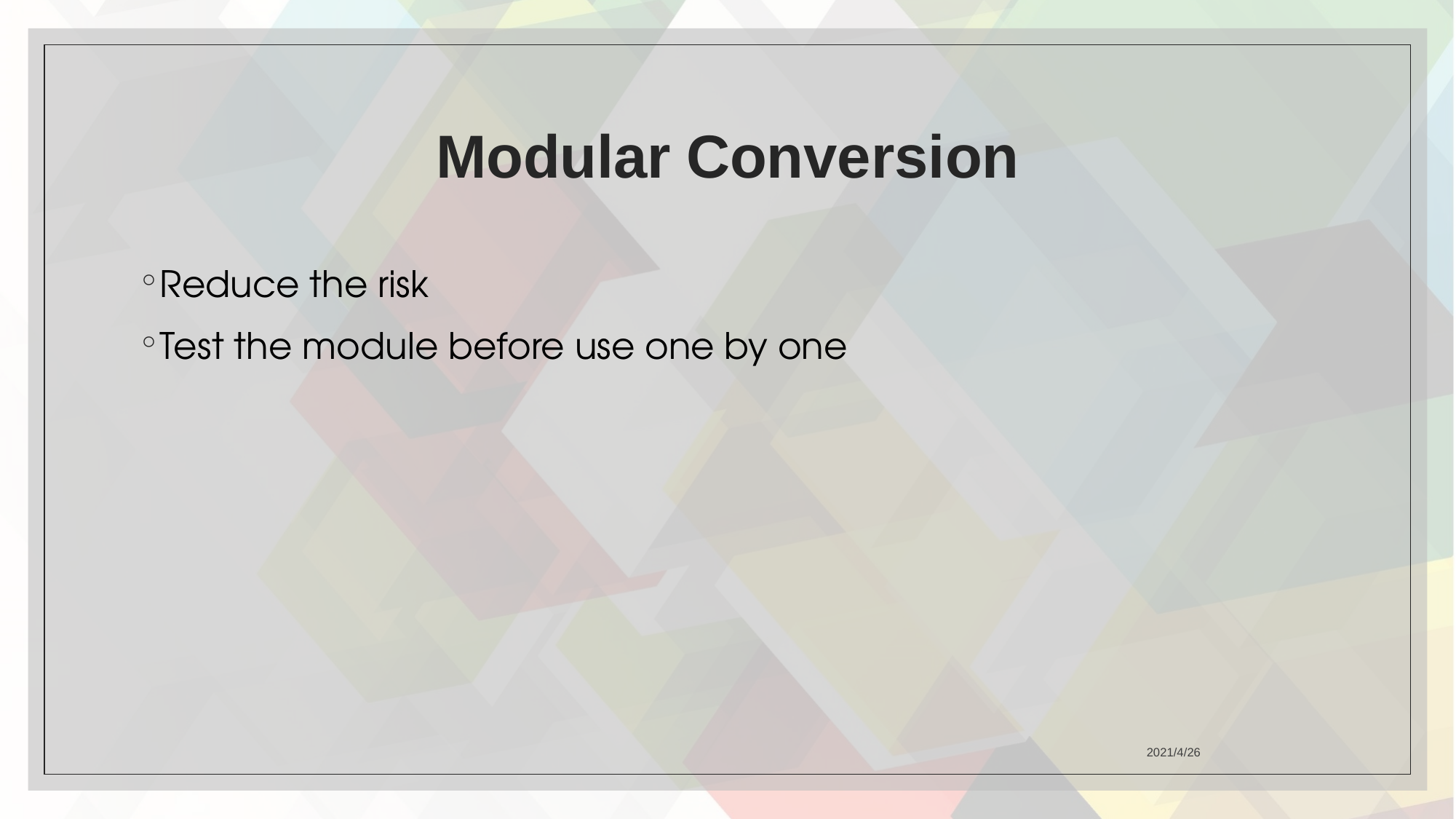

# Modular Conversion
Reduce the risk
Test the module before use one by one
2021/4/26